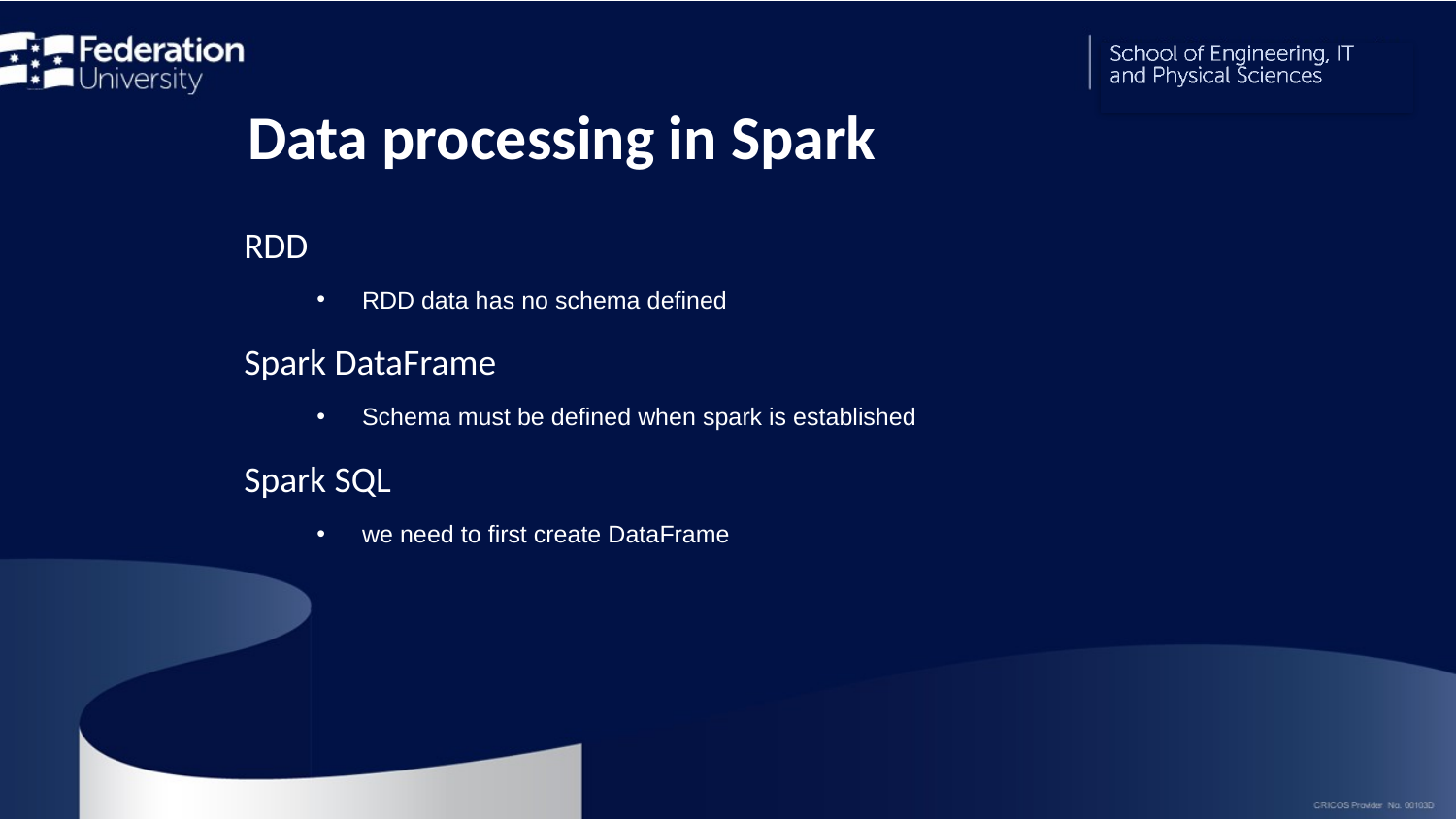

Data processing in Spark
RDD
RDD data has no schema defined
Spark DataFrame
Schema must be defined when spark is established
Spark SQL
we need to first create DataFrame

20